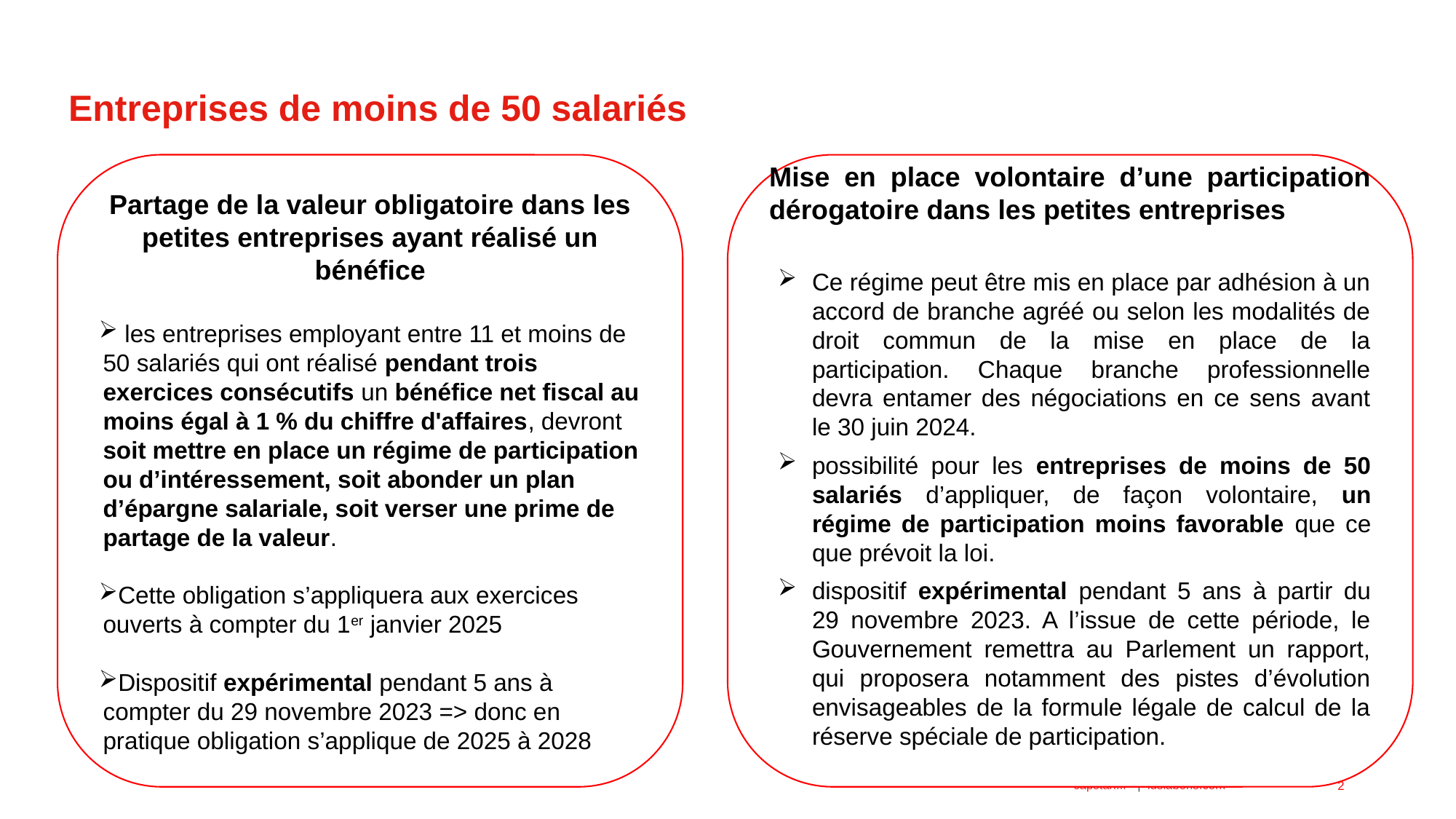

# Entreprises de moins de 50 salariés
Mise en place volontaire d’une participation dérogatoire dans les petites entreprises

Ce régime peut être mis en place par adhésion à un accord de branche agréé ou selon les modalités de droit commun de la mise en place de la participation. Chaque branche professionnelle devra entamer des négociations en ce sens avant le 30 juin 2024.
possibilité pour les entreprises de moins de 50 salariés d’appliquer, de façon volontaire, un régime de participation moins favorable que ce que prévoit la loi.
dispositif expérimental pendant 5 ans à partir du 29 novembre 2023. A l’issue de cette période, le Gouvernement remettra au Parlement un rapport, qui proposera notamment des pistes d’évolution envisageables de la formule légale de calcul de la réserve spéciale de participation.

Partage de la valeur obligatoire dans les petites entreprises ayant réalisé un bénéfice

 les entreprises employant entre 11 et moins de 50 salariés qui ont réalisé pendant trois exercices consécutifs un bénéfice net fiscal au moins égal à 1 % du chiffre d'affaires, devront soit mettre en place un régime de participation ou d’intéressement, soit abonder un plan d’épargne salariale, soit verser une prime de partage de la valeur.

Cette obligation s’appliquera aux exercices ouverts à compter du 1er janvier 2025

Dispositif expérimental pendant 5 ans à compter du 29 novembre 2023 => donc en pratique obligation s’applique de 2025 à 2028
2
2